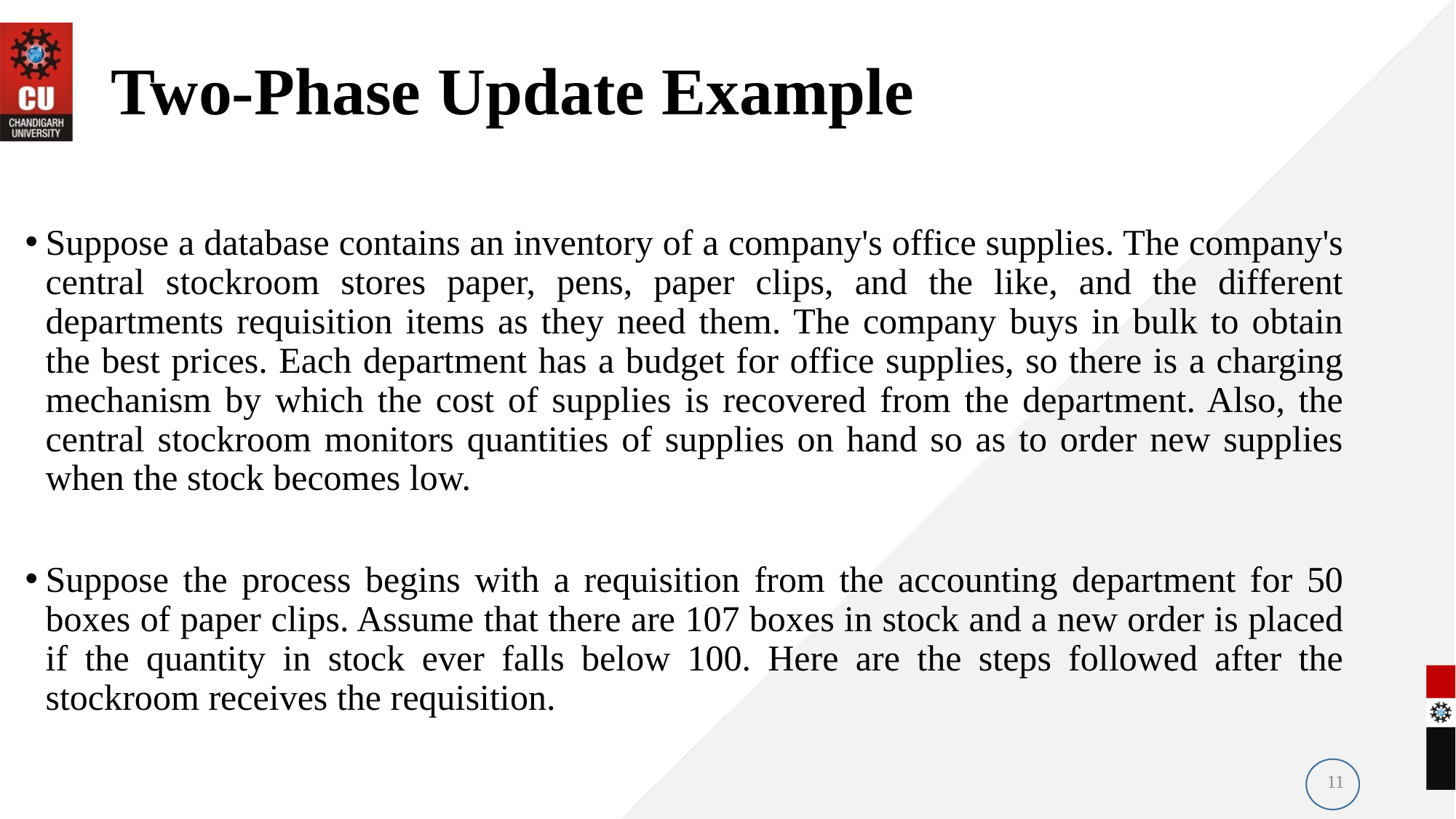

# Two-Phase Update Example
Suppose a database contains an inventory of a company's office supplies. The company's central stockroom stores paper, pens, paper clips, and the like, and the different departments requisition items as they need them. The company buys in bulk to obtain the best prices. Each department has a budget for office supplies, so there is a charging mechanism by which the cost of supplies is recovered from the department. Also, the central stockroom monitors quantities of supplies on hand so as to order new supplies when the stock becomes low.

Suppose the process begins with a requisition from the accounting department for 50 boxes of paper clips. Assume that there are 107 boxes in stock and a new order is placed if the quantity in stock ever falls below 100. Here are the steps followed after the stockroom receives the requisition.
11